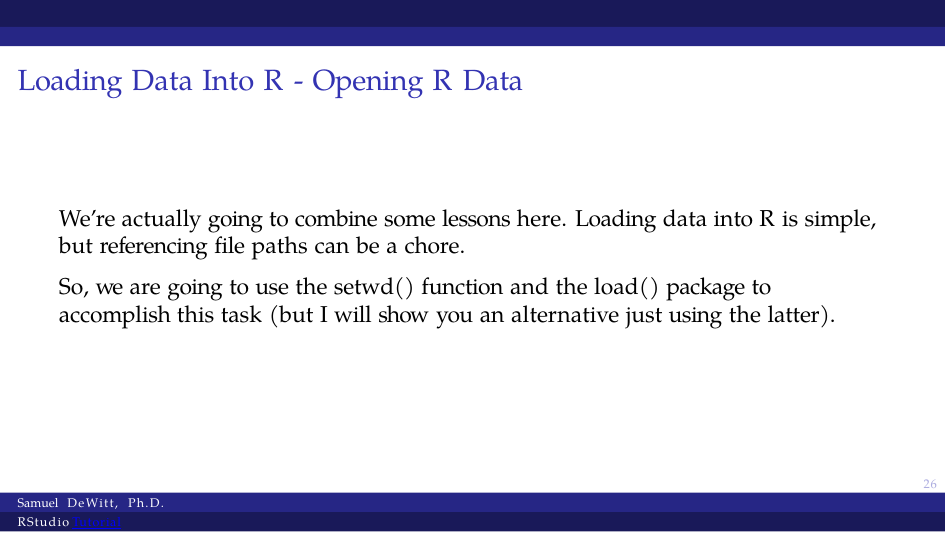

# Loading Data Into R - Opening R Data
We’re actually going to combine some lessons here. Loading data into R is simple, but referencing file paths can be a chore.
So, we are going to use the setwd() function and the load() package to accomplish this task (but I will show you an alternative just using the latter).
26
Samuel DeWitt, Ph.D. RStudio Tutorial